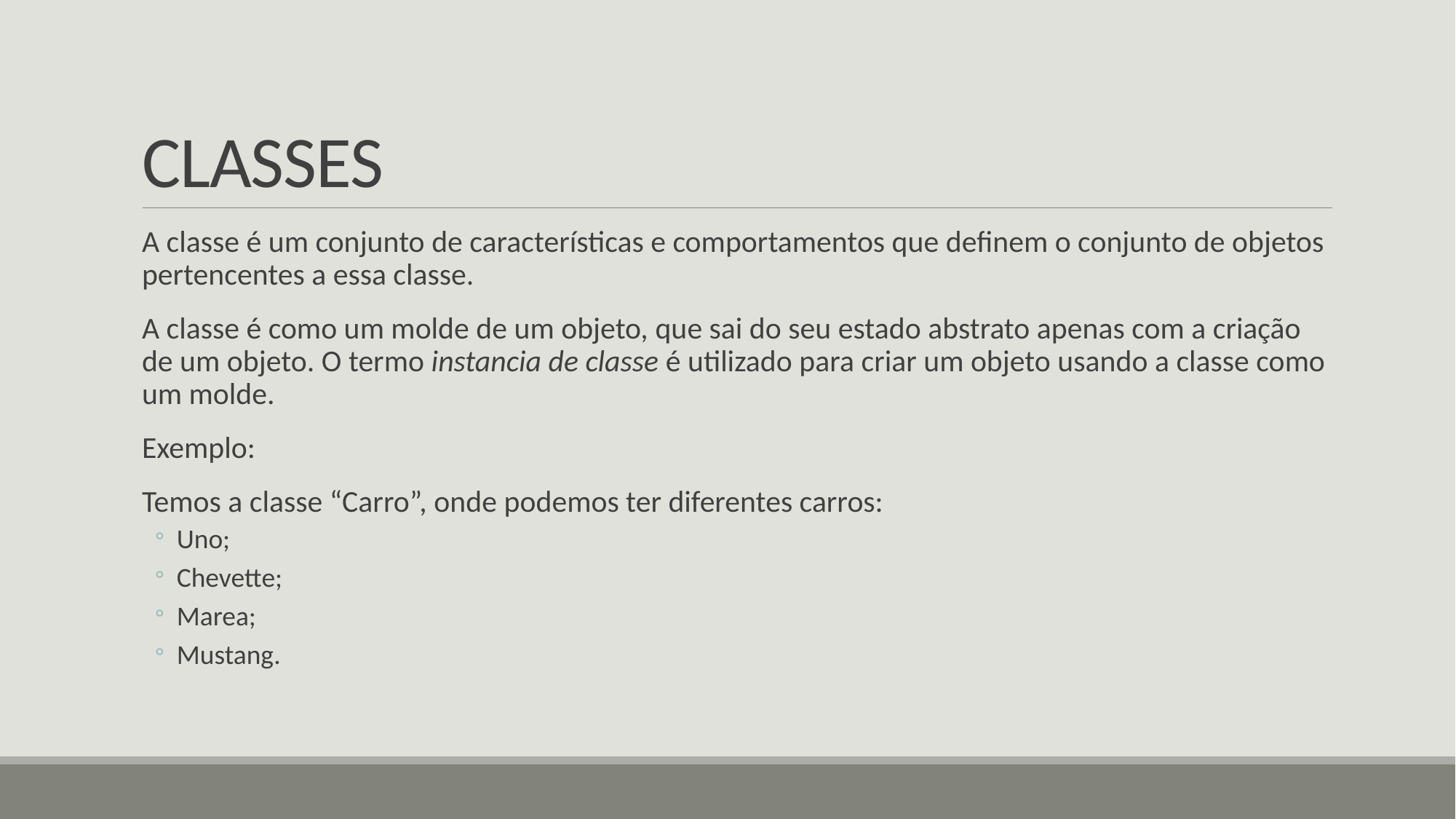

# CLASSES
A classe é um conjunto de características e comportamentos que definem o conjunto de objetos pertencentes a essa classe.
A classe é como um molde de um objeto, que sai do seu estado abstrato apenas com a criação de um objeto. O termo instancia de classe é utilizado para criar um objeto usando a classe como um molde.
Exemplo:
Temos a classe “Carro”, onde podemos ter diferentes carros:
Uno;
Chevette;
Marea;
Mustang.